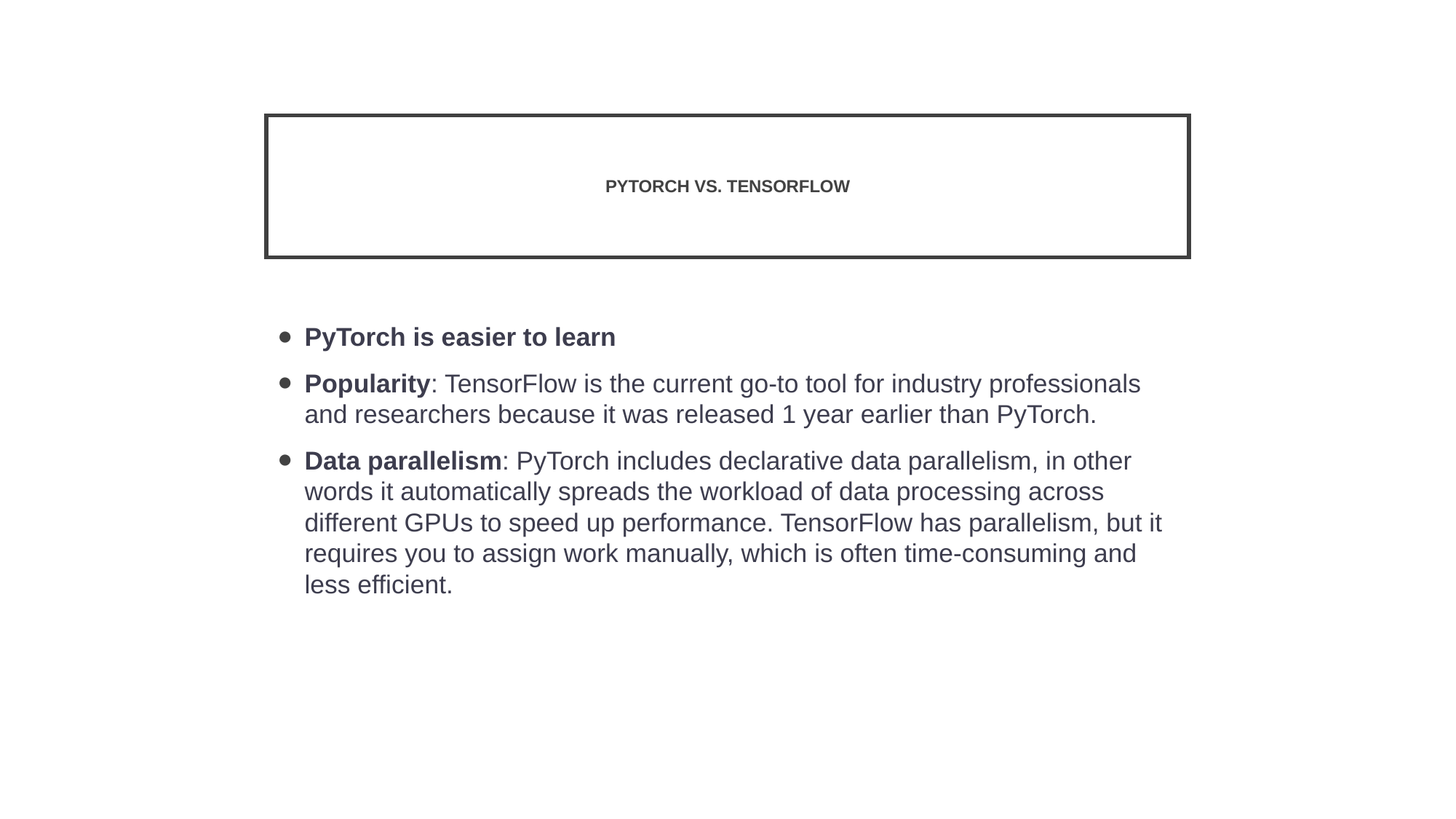

# PYTORCH VS. TENSORFLOW
PyTorch is easier to learn
Popularity: TensorFlow is the current go-to tool for industry professionals and researchers because it was released 1 year earlier than PyTorch.
Data parallelism: PyTorch includes declarative data parallelism, in other words it automatically spreads the workload of data processing across different GPUs to speed up performance. TensorFlow has parallelism, but it requires you to assign work manually, which is often time-consuming and less efficient.